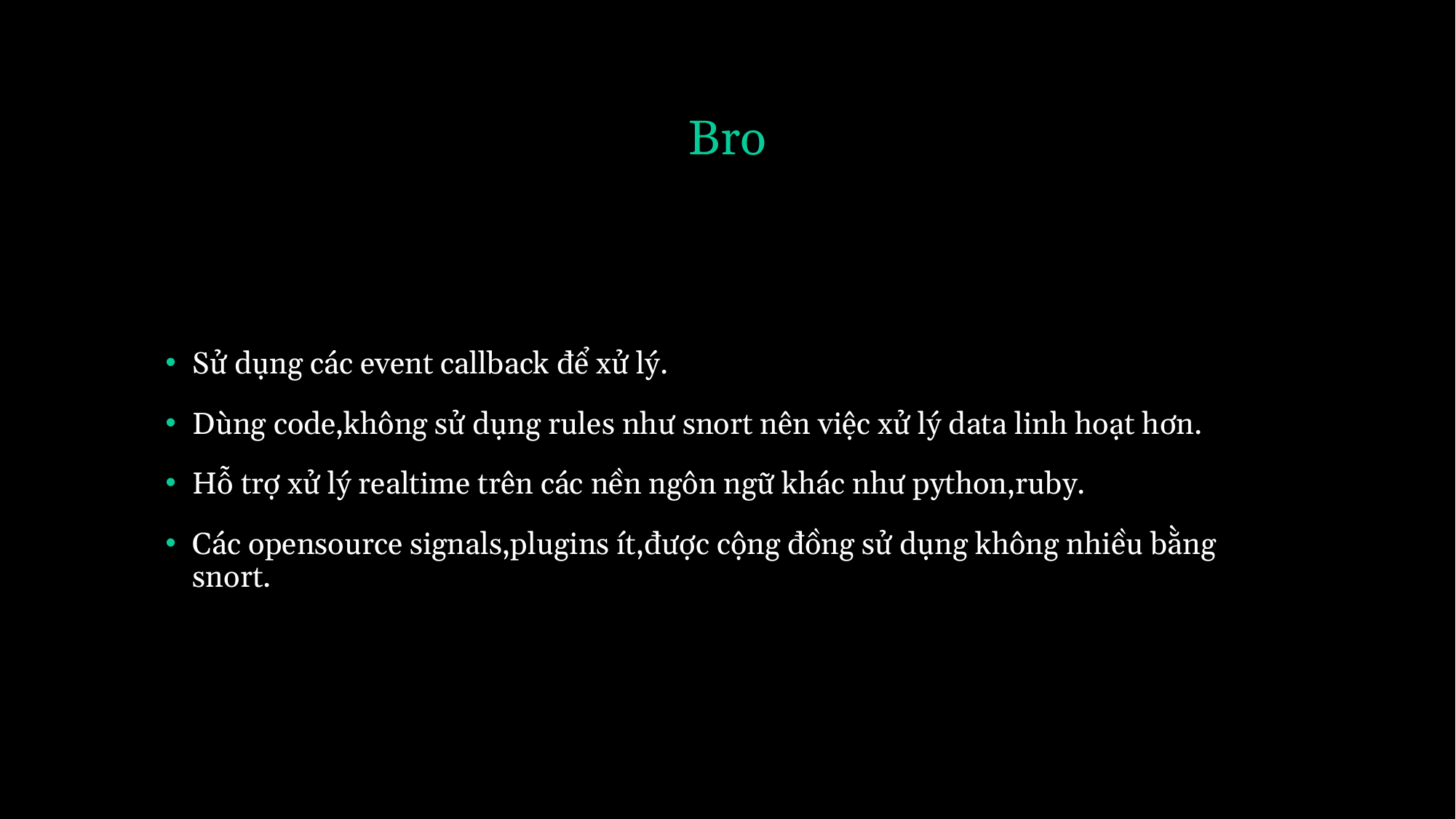

# Bro

Sử dụng các event callback để xử lý.
Dùng code,không sử dụng rules như snort nên việc xử lý data linh hoạt hơn.
Hỗ trợ xử lý realtime trên các nền ngôn ngữ khác như python,ruby.
Các opensource signals,plugins ít,được cộng đồng sử dụng không nhiều bằng snort.